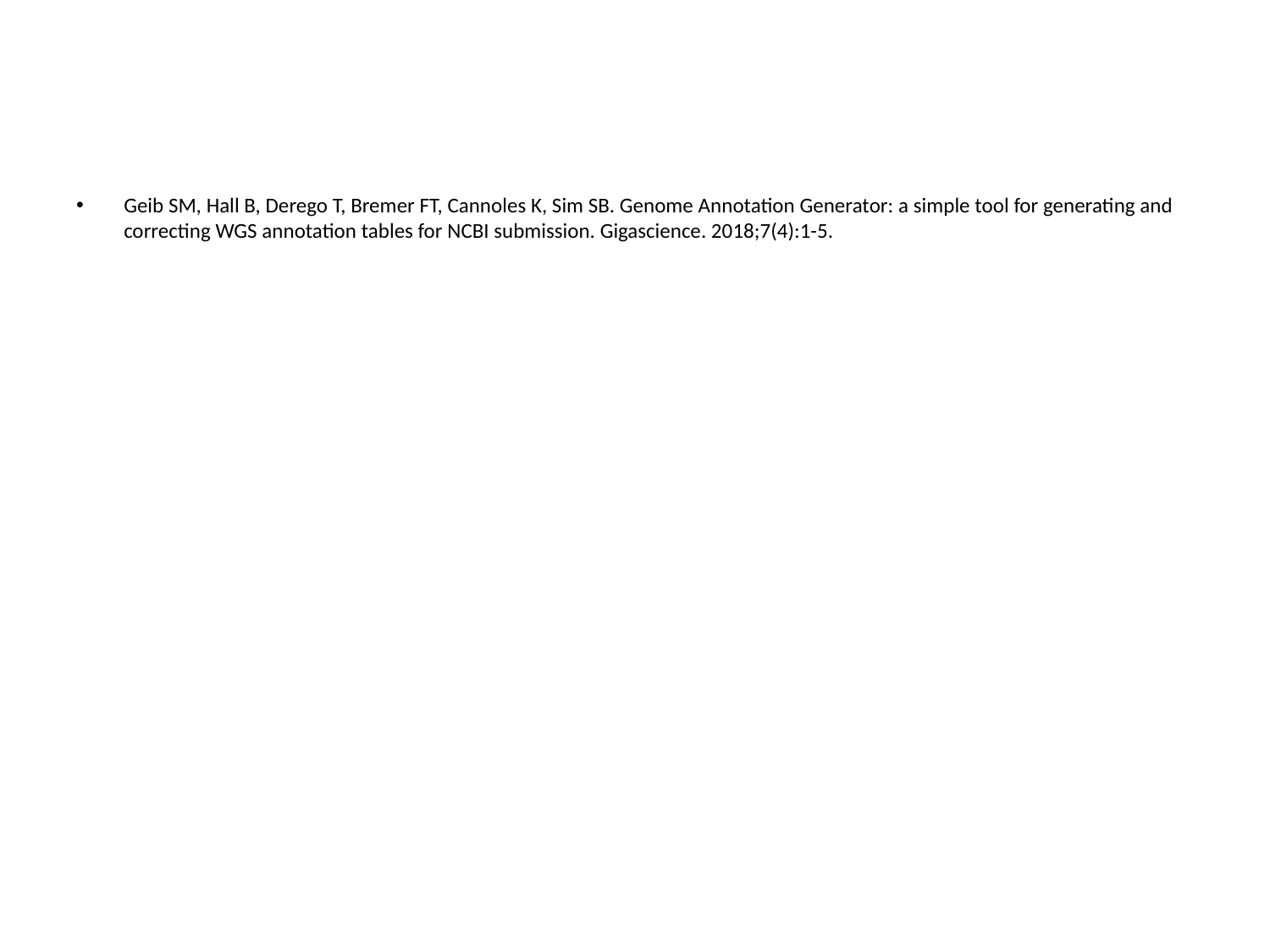

#
Geib SM, Hall B, Derego T, Bremer FT, Cannoles K, Sim SB. Genome Annotation Generator: a simple tool for generating and correcting WGS annotation tables for NCBI submission. Gigascience. 2018;7(4):1-5.